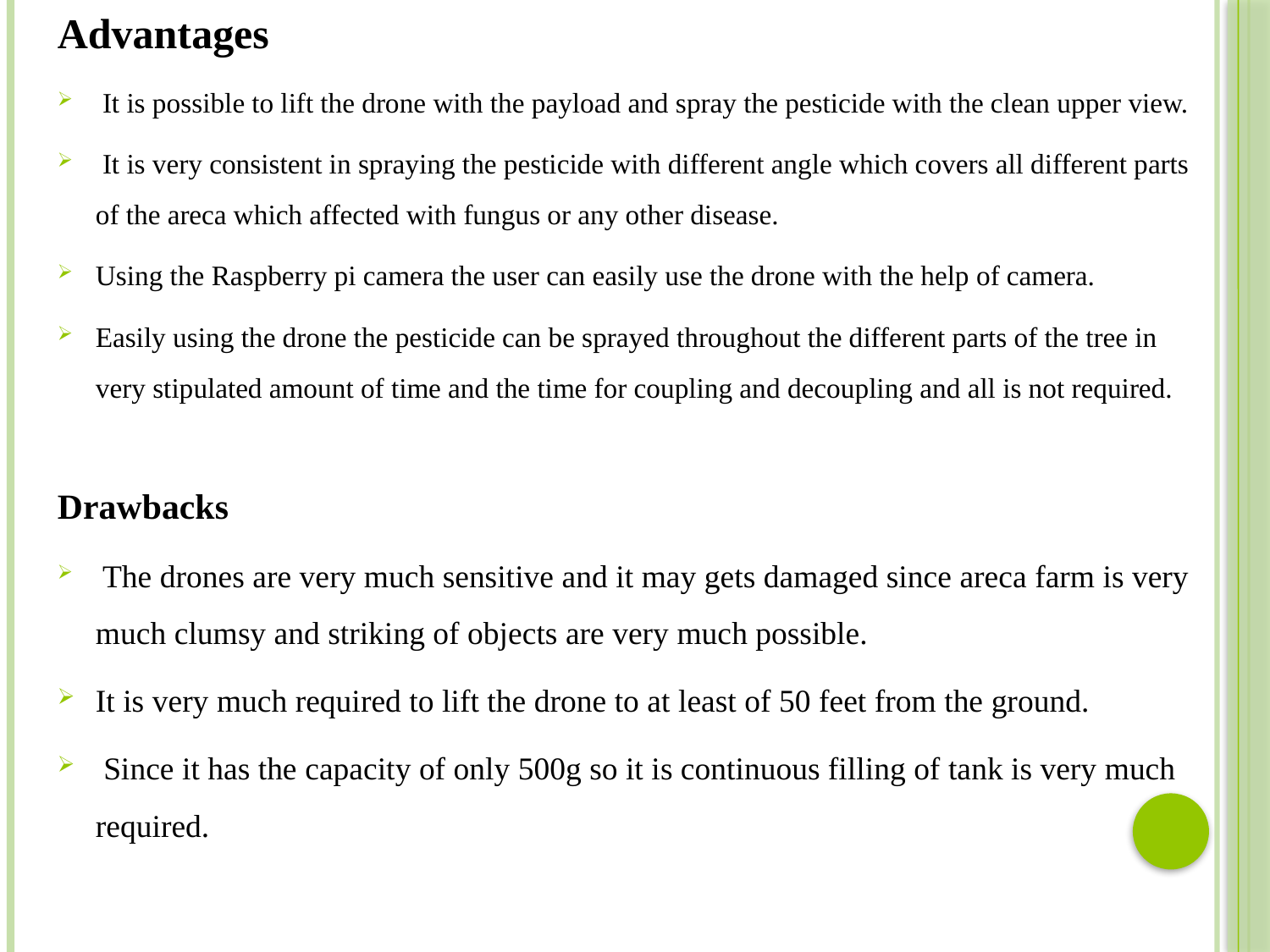

Advantages
 It is possible to lift the drone with the payload and spray the pesticide with the clean upper view.
 It is very consistent in spraying the pesticide with different angle which covers all different parts of the areca which affected with fungus or any other disease.
Using the Raspberry pi camera the user can easily use the drone with the help of camera.
Easily using the drone the pesticide can be sprayed throughout the different parts of the tree in very stipulated amount of time and the time for coupling and decoupling and all is not required.

Drawbacks
 The drones are very much sensitive and it may gets damaged since areca farm is very much clumsy and striking of objects are very much possible.
It is very much required to lift the drone to at least of 50 feet from the ground.
 Since it has the capacity of only 500g so it is continuous filling of tank is very much required.